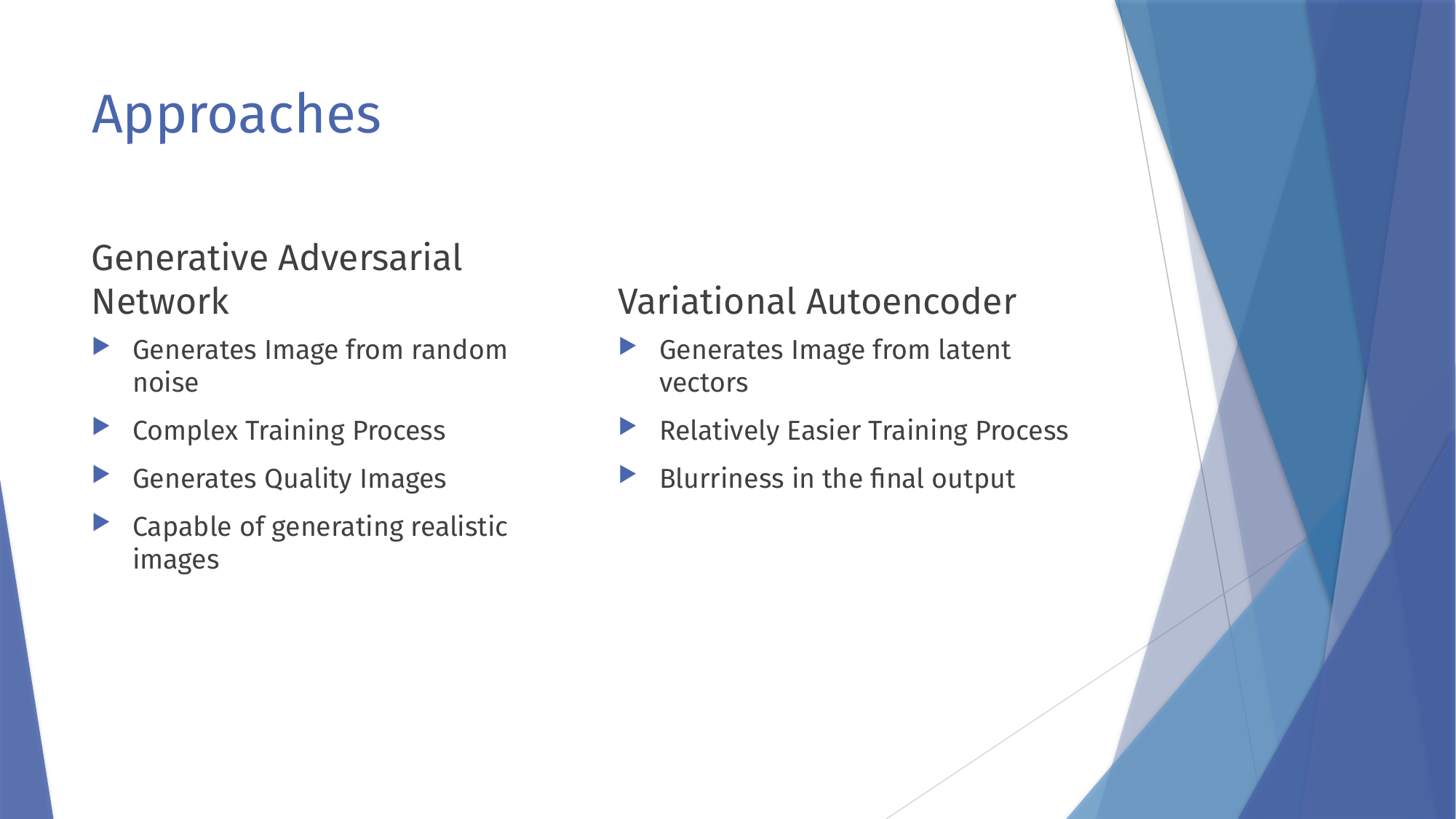

# Approaches
Generative Adversarial Network
Variational Autoencoder
Generates Image from random noise
Complex Training Process
Generates Quality Images
Capable of generating realistic images
Generates Image from latent vectors
Relatively Easier Training Process
Blurriness in the final output